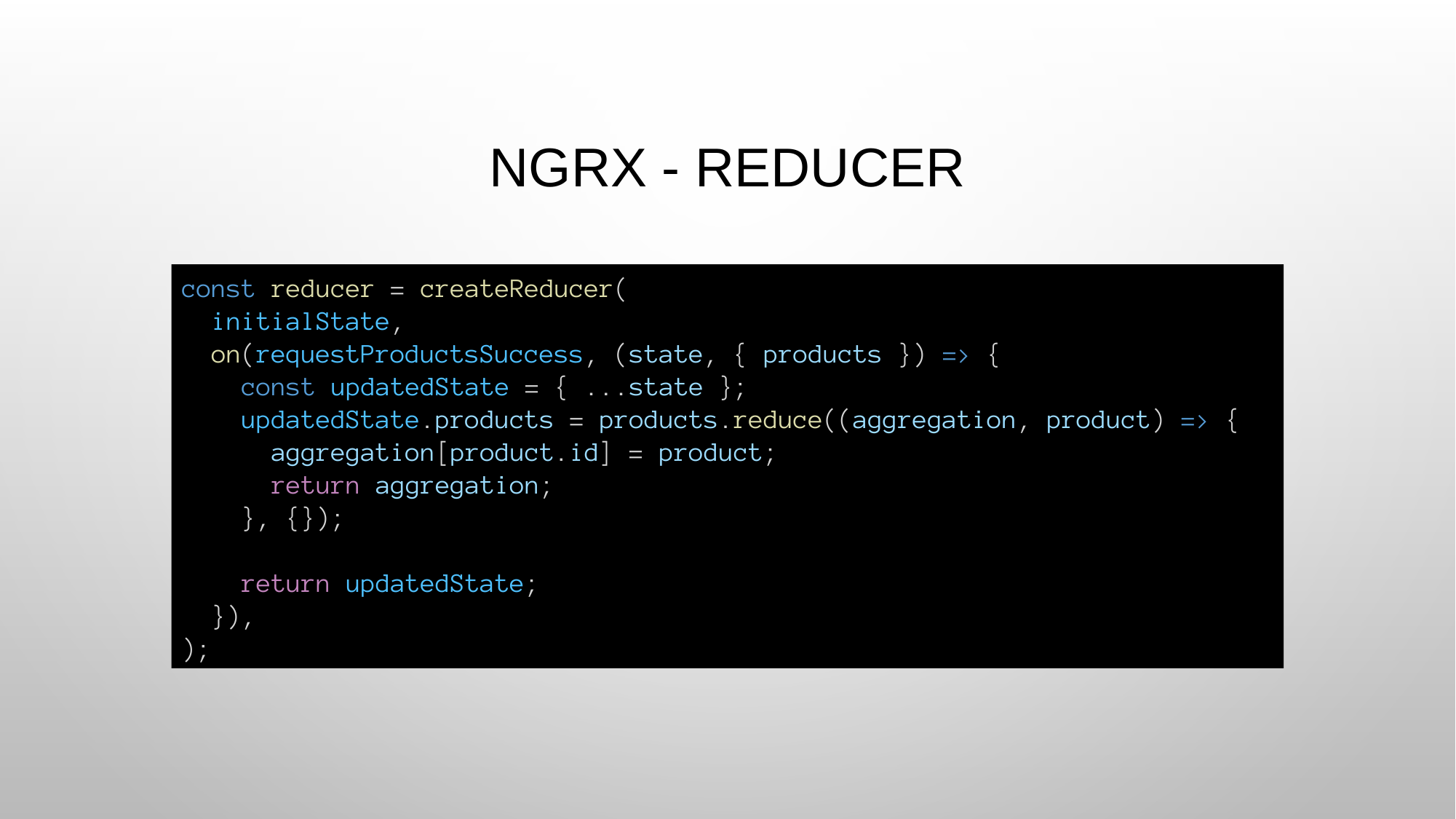

# NGRX - Reducer
const reducer = createReducer(
  initialState,
  on(requestProductsSuccess, (state, { products }) => {
    const updatedState = { ...state };
    updatedState.products = products.reduce((aggregation, product) => {
      aggregation[product.id] = product;
      return aggregation;
    }, {});
    return updatedState;
  }),
);